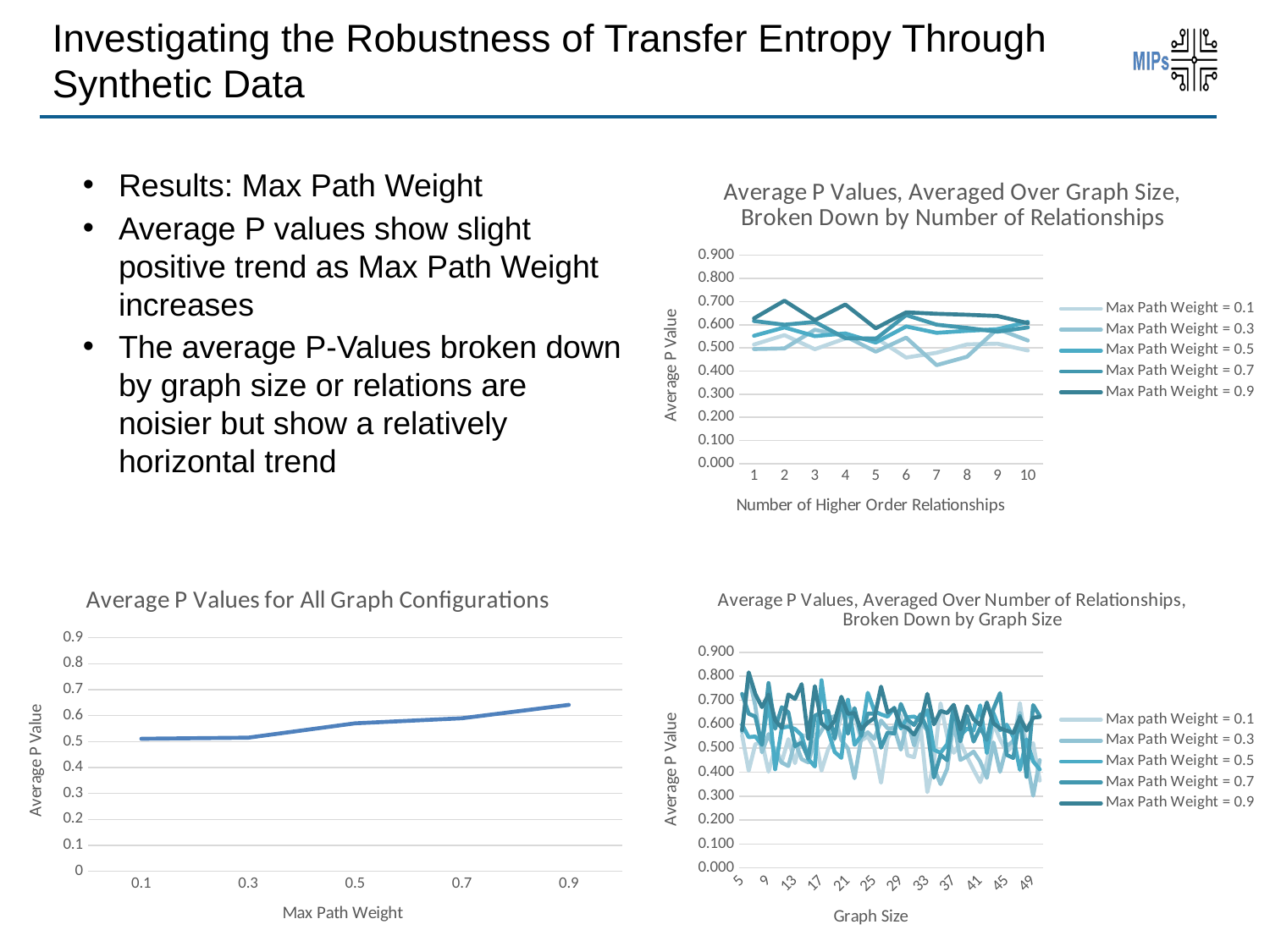

# Investigating the Robustness of Transfer Entropy Through Synthetic Data
Results: Max Path Weight
Average P values show slight positive trend as Max Path Weight increases
The average P-Values broken down by graph size or relations are noisier but show a relatively horizontal trend

### Chart: Average P Values, Averaged Over Graph Size, Broken Down by Number of Relationships

| Category |  |  |  |  |  |
|---|---|---|---|---|---|

### Chart: Average P Values for All Graph Configurations

| Category |  |
|---|---|
| 0.1 | 0.5106912956647043 |
| 0.3 | 0.5150718684251993 |
| 0.5 | 0.5702337607930524 |
| 0.7 | 0.58961666168443 |
| 0.9 | 0.6412967949715143 |

### Chart: Average P Values, Averaged Over Number of Relationships, Broken Down by Graph Size

| Category |  |  |  |  |  |
|---|---|---|---|---|---|
| 5 | 0.5542744654134912 | 0.5673373799911879 | 0.5986168040149698 | 0.7267516459849633 | 0.5758119496025994 |
| 6 | 0.4058898372648588 | 0.8042053794978494 | 0.54592143194868 | 0.6436847975253643 | 0.8166845517831633 |
| 7 | 0.5164034543813921 | 0.6768156486501408 | 0.5491036077853003 | 0.6322630154408355 | 0.7265806693437644 |
| 8 | 0.5268412770970484 | 0.48280079299441675 | 0.5145334909073429 | 0.5141520089407494 | 0.671531711815992 |
| 9 | 0.40184627180984656 | 0.5590539054024438 | 0.7031737193248925 | 0.7721336558151071 | 0.7241043480237146 |
| 10 | 0.5001916320423268 | 0.4806634638277963 | 0.4118310386778597 | 0.5814422019448077 | 0.6174707711758527 |
| 11 | 0.4444609487535412 | 0.439604762439678 | 0.5850620145870861 | 0.6713961815956782 | 0.5844907276316693 |
| 12 | 0.5380970390506009 | 0.425471758813874 | 0.5904271398397763 | 0.6496222899294477 | 0.7244062606905378 |
| 13 | 0.43727441013771473 | 0.5287628626572112 | 0.5801543882786517 | 0.5085398813319253 | 0.7054254651607589 |
| 14 | 0.5536041032541136 | 0.45440450909435154 | 0.5541253393485428 | 0.5237630847317994 | 0.7675524327827177 |
| 15 | 0.5515504490911836 | 0.44052059202313326 | 0.4550819957935774 | 0.4579588915326124 | 0.5402400445369987 |
| 16 | 0.5572603959574051 | 0.5278492865779796 | 0.423490151590875 | 0.6358316331773325 | 0.75904144791691 |
| 17 | 0.4058960979606219 | 0.5727056974743174 | 0.783713853125363 | 0.64849971292244 | 0.6036902958863389 |
| 18 | 0.49509163164292425 | 0.6218562535746306 | 0.5729900732766722 | 0.6561100713994069 | 0.5794061811058195 |
| 19 | 0.5432661578208144 | 0.6342428535284983 | 0.4843011504904181 | 0.5396681925723188 | 0.6156838275456631 |
| 20 | 0.6308967437848942 | 0.5342746543348635 | 0.4597729704254361 | 0.7011184374396336 | 0.714665752832169 |
| 21 | 0.6851286036347142 | 0.49894399276873624 | 0.7024175567427846 | 0.5603223187887506 | 0.6437213251885792 |
| 22 | 0.6352588435135537 | 0.374411037690702 | 0.5140031661792774 | 0.6673687881112339 | 0.6467670672542735 |
| 23 | 0.5324443288537057 | 0.5428786756614292 | 0.5523375426660144 | 0.5519697706015634 | 0.5795157141925735 |
| 24 | 0.5487333822104042 | 0.5666228036115233 | 0.7313958008057998 | 0.6446638795519792 | 0.6071157259282425 |
| 25 | 0.49862111068267734 | 0.5395549154029069 | 0.6549985924851808 | 0.6447183815765286 | 0.6262292233479166 |
| 26 | 0.35585511068820636 | 0.6153354959762934 | 0.6413639213677176 | 0.5022434620066789 | 0.7569597492951484 |
| 27 | 0.540608124073418 | 0.5829228994892953 | 0.6319239217470906 | 0.5658543559083513 | 0.6486293315891627 |
| 28 | 0.5916186607870175 | 0.5836176951120093 | 0.6692044568289874 | 0.561065841254875 | 0.6664192317618158 |
| 29 | 0.6360368606780067 | 0.4939807625560412 | 0.5824834218099451 | 0.6847856312627365 | 0.5956673380295843 |
| 30 | 0.4700204648284754 | 0.6146108878474338 | 0.6295168730990602 | 0.619001046529928 | 0.5837308217905302 |
| 31 | 0.46279840076191386 | 0.5115987580286637 | 0.6321772793220928 | 0.5970613922114076 | 0.5564517313645115 |
| 32 | 0.5857004099171446 | 0.6067951357083018 | 0.6136481906222266 | 0.6421330330596511 | 0.6067339886250649 |
| 33 | 0.31643468703289324 | 0.5746836673494806 | 0.6584750777103513 | 0.5789940683517558 | 0.7269265903262557 |
| 34 | 0.4413962867304974 | 0.41819537151661235 | 0.49323684328772577 | 0.37733995324142 | 0.5998459554726471 |
| 35 | 0.6873792553220872 | 0.3498637203518992 | 0.4809819242194977 | 0.47254400399600066 | 0.6555634091468415 |
| 36 | 0.5501434380684598 | 0.4141419509999542 | 0.5165414863411298 | 0.4495162982469109 | 0.6468695552192736 |
| 37 | 0.48103986967903395 | 0.6125346008321098 | 0.6761780790726816 | 0.6715830960385657 | 0.6810386530173085 |
| 38 | 0.5237938338567919 | 0.4509398373785956 | 0.5524783330103642 | 0.5284825968721241 | 0.5782119132809393 |
| 39 | 0.4641295872036643 | 0.4659936345385846 | 0.5818849393749375 | 0.6373825210504818 | 0.6750466662742295 |
| 40 | 0.40981293993698553 | 0.4859574178108059 | 0.5736475841941238 | 0.5276267747200739 | 0.621069948804311 |
| 41 | 0.3581026299284064 | 0.44395043118545685 | 0.6792672793253802 | 0.5851493375734165 | 0.5965455049893595 |
| 42 | 0.4415380030528618 | 0.37604651094268166 | 0.47989617308347743 | 0.5344209353931941 | 0.6908821592721076 |
| 43 | 0.6041099685536573 | 0.5244874928270749 | 0.6468155997332116 | 0.6643364444065443 | 0.6038557991158117 |
| 44 | 0.5365731382240766 | 0.4014893782832794 | 0.5750769447581922 | 0.7301723675236511 | 0.5828109326386317 |
| 45 | 0.4858096345036428 | 0.5083847313090238 | 0.5980221802294953 | 0.47211788707817803 | 0.5736675418818677 |
| 46 | 0.5104842993080551 | 0.5300239717569994 | 0.5478605414615183 | 0.4593347373151599 | 0.5631884137805924 |
| 47 | 0.6882208629191868 | 0.6478102496382382 | 0.40936044708673364 | 0.6342179732199815 | 0.6275899402911052 |
| 48 | 0.5017121206731951 | 0.4548448578193901 | 0.536725601905403 | 0.3803142695986262 | 0.5737717362696648 |
| 49 | 0.5206813891410529 | 0.3016093405069098 | 0.44517351732749233 | 0.6800587103495631 | 0.6275166940874954 |
| 50 | 0.364768440349841 | 0.4505059217763838 | 0.4113605512670692 | 0.6346508593600649 | 0.6305234686191419 |